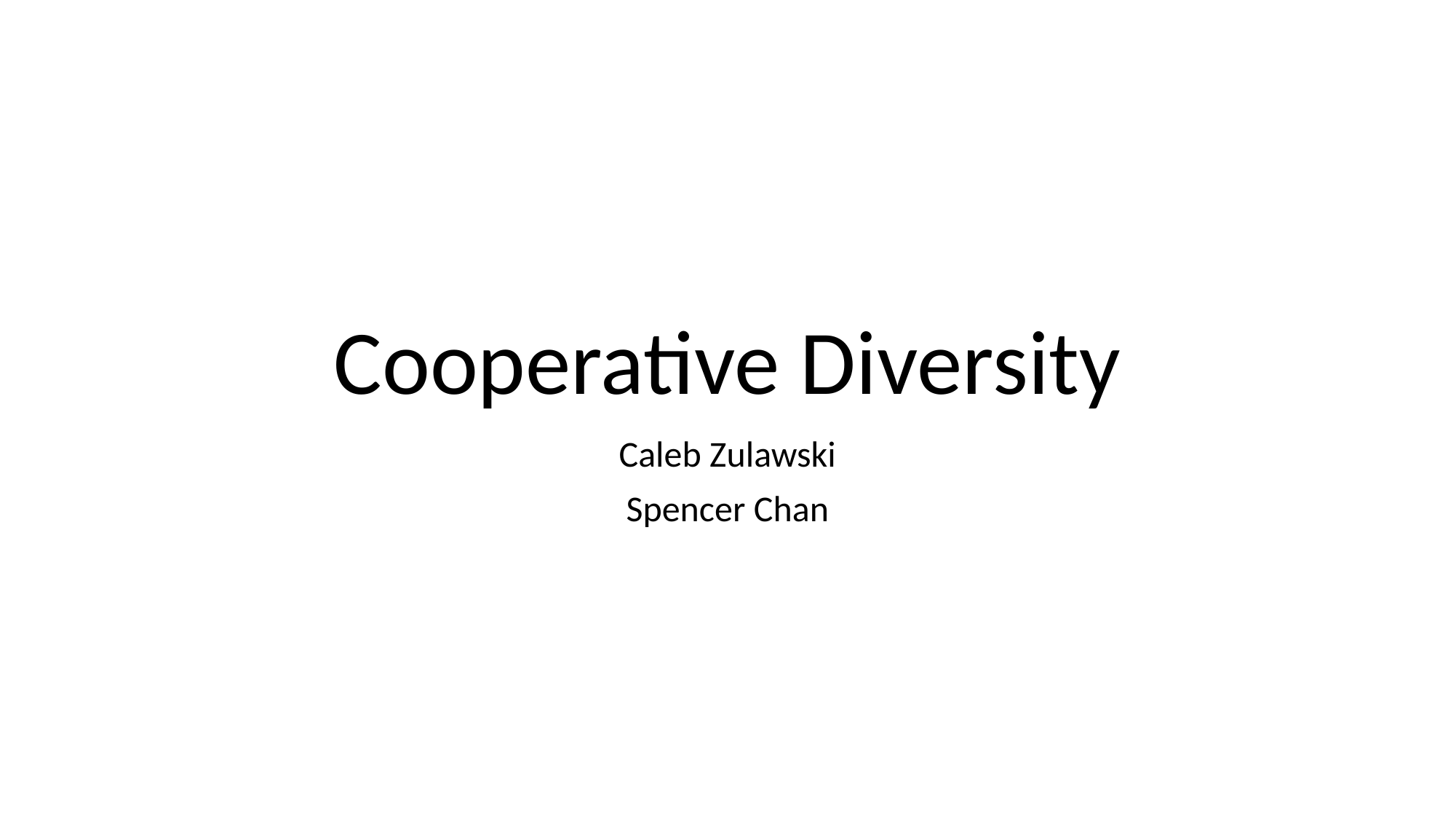

# Cooperative Diversity
Caleb Zulawski
Spencer Chan